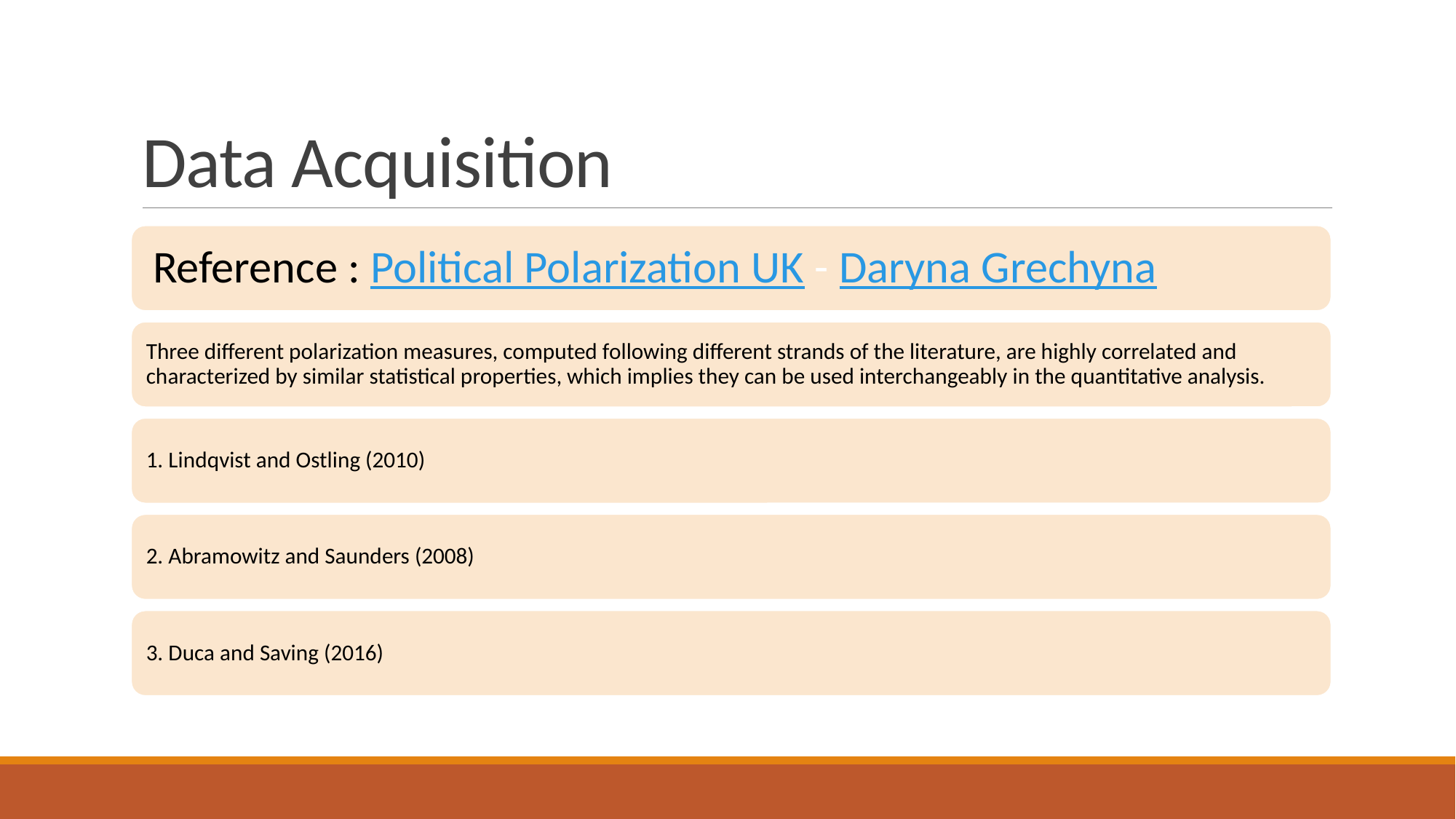

# Data Acquisition
Reference : Political Polarization UK - Daryna Grechyna
Three different polarization measures, computed following different strands of the literature, are highly correlated and characterized by similar statistical properties, which implies they can be used interchangeably in the quantitative analysis.
1. Lindqvist and Ostling (2010)
2. Abramowitz and Saunders (2008)
3. Duca and Saving (2016)